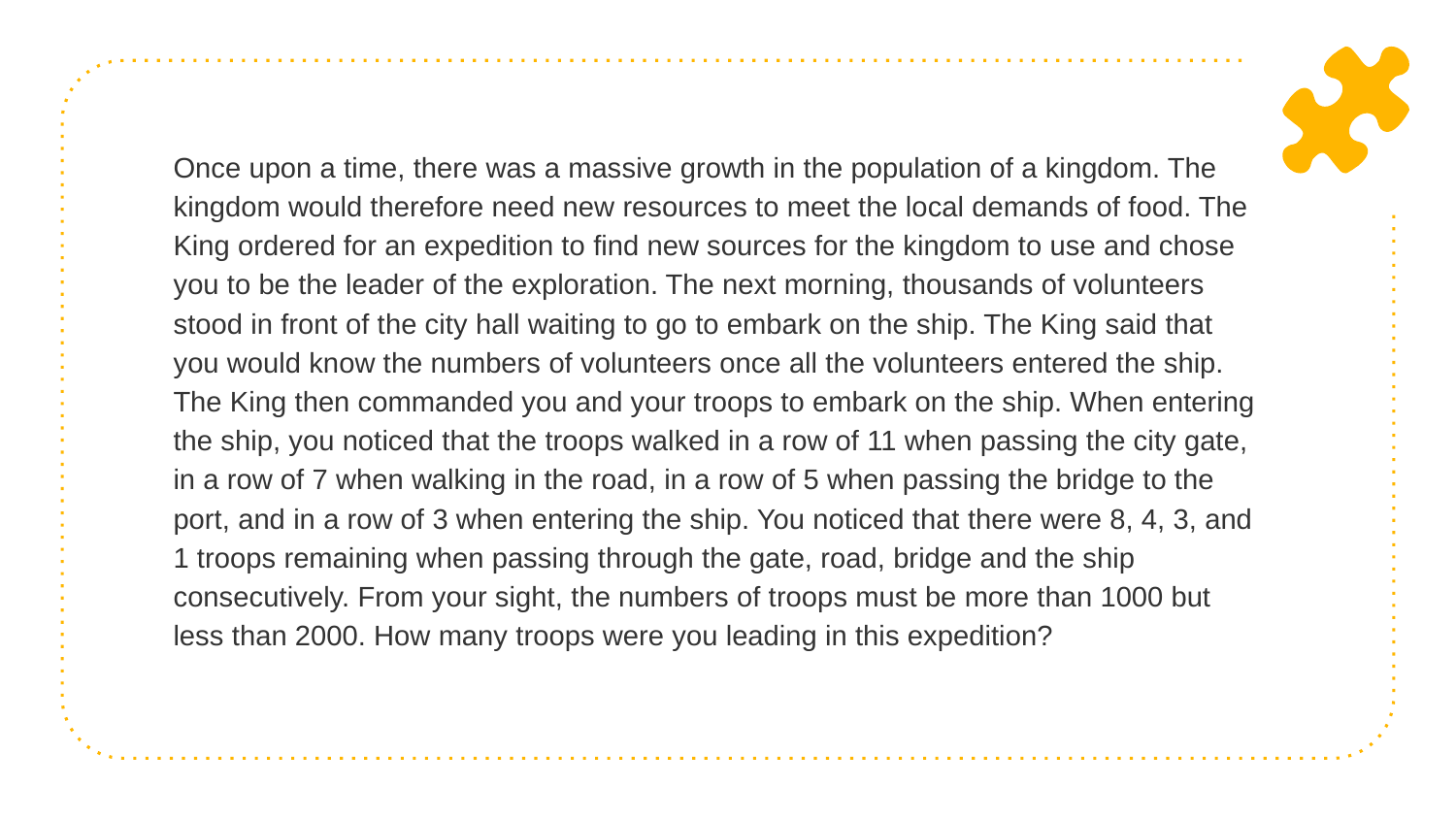

Once upon a time, there was a massive growth in the population of a kingdom. The kingdom would therefore need new resources to meet the local demands of food. The King ordered for an expedition to find new sources for the kingdom to use and chose you to be the leader of the exploration. The next morning, thousands of volunteers stood in front of the city hall waiting to go to embark on the ship. The King said that you would know the numbers of volunteers once all the volunteers entered the ship. The King then commanded you and your troops to embark on the ship. When entering the ship, you noticed that the troops walked in a row of 11 when passing the city gate, in a row of 7 when walking in the road, in a row of 5 when passing the bridge to the port, and in a row of 3 when entering the ship. You noticed that there were 8, 4, 3, and 1 troops remaining when passing through the gate, road, bridge and the ship consecutively. From your sight, the numbers of troops must be more than 1000 but less than 2000. How many troops were you leading in this expedition?